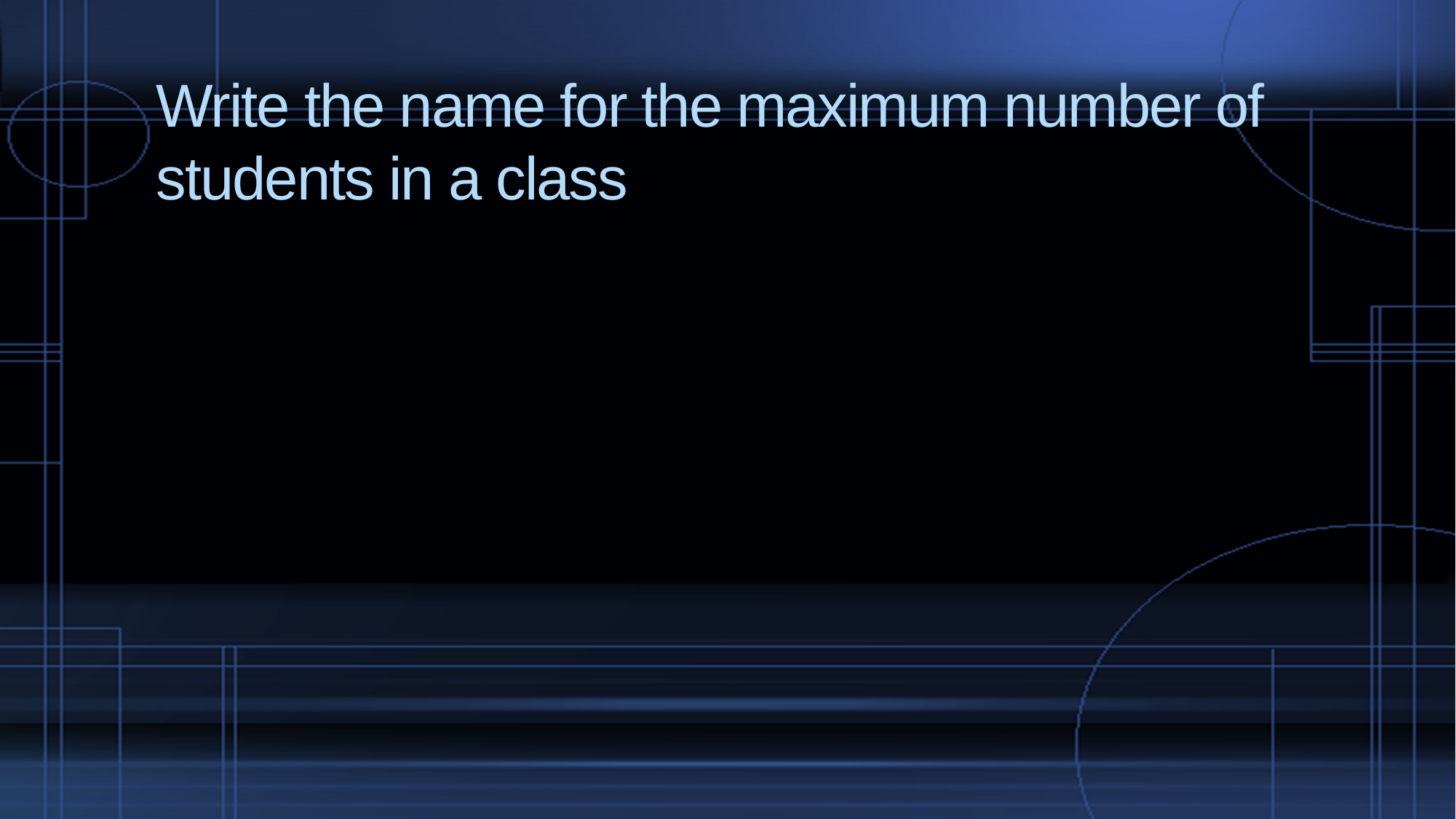

# Write the name for the maximum number of students in a class